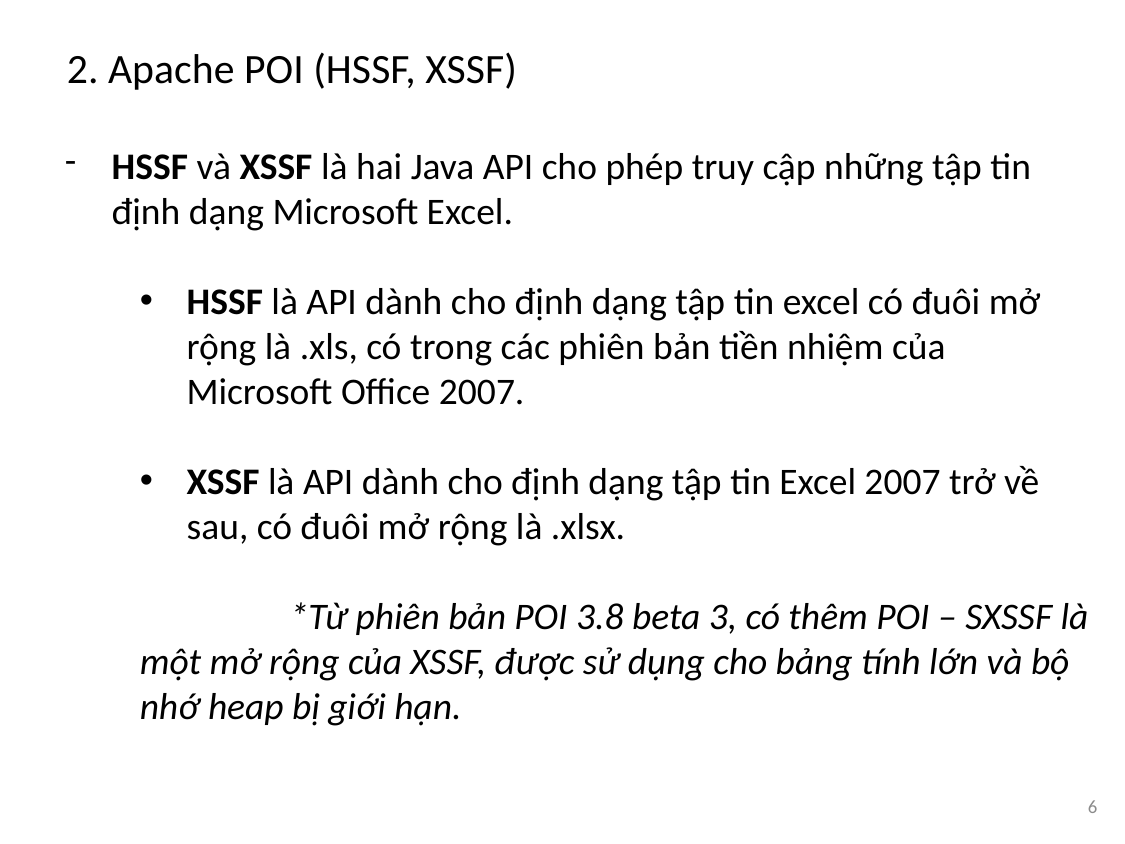

2. Apache POI (HSSF, XSSF)
HSSF và XSSF là hai Java API cho phép truy cập những tập tin định dạng Microsoft Excel.

HSSF là API dành cho định dạng tập tin excel có đuôi mở rộng là .xls, có trong các phiên bản tiền nhiệm của Microsoft Office 2007.

XSSF là API dành cho định dạng tập tin Excel 2007 trở về sau, có đuôi mở rộng là .xlsx.

	*Từ phiên bản POI 3.8 beta 3, có thêm POI – SXSSF là một mở rộng của XSSF, được sử dụng cho bảng tính lớn và bộ nhớ heap bị giới hạn.
6